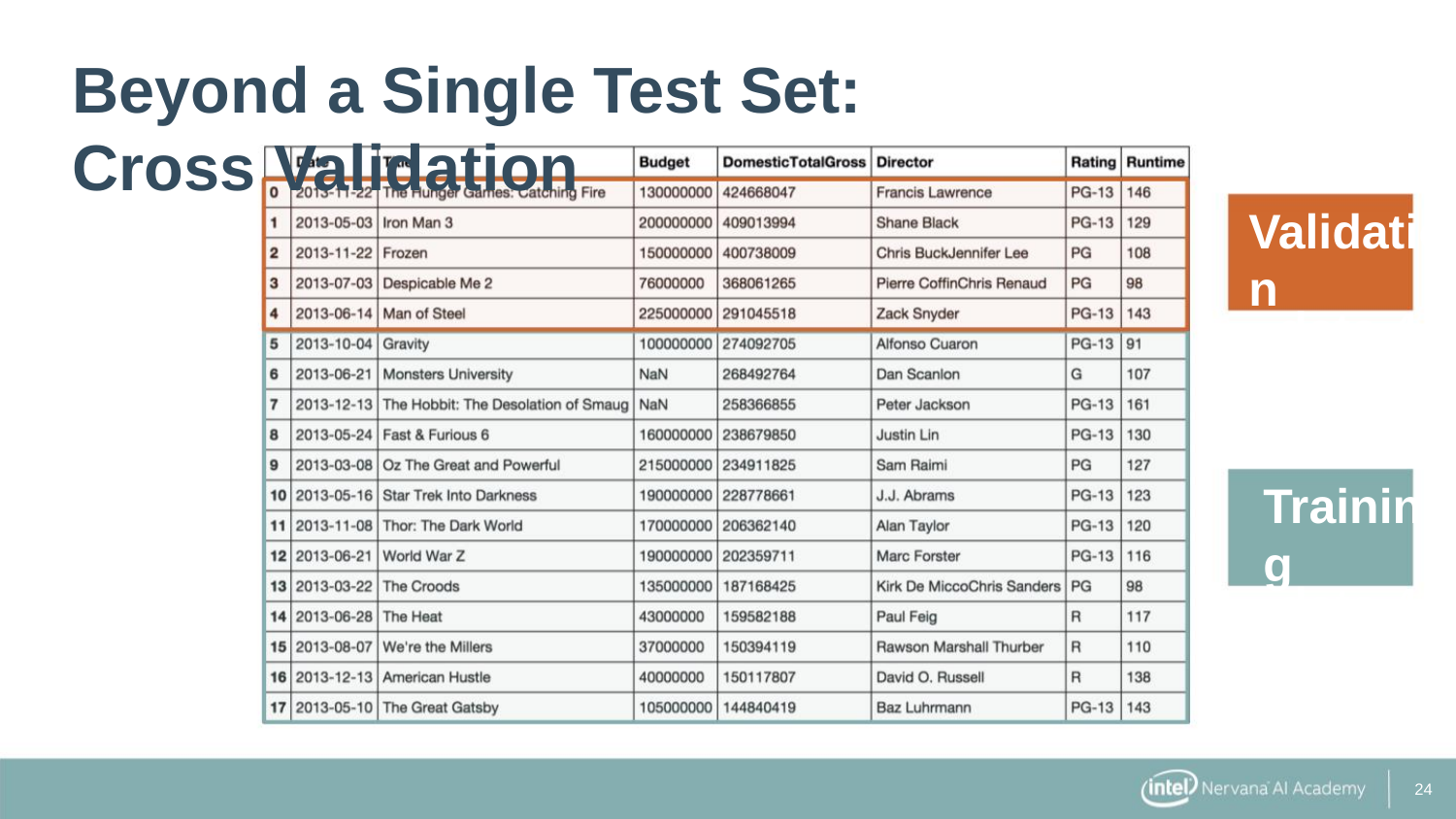

Beyond a Single Test Set: Cross Validation
Validation
data 4
Training
data 4
24